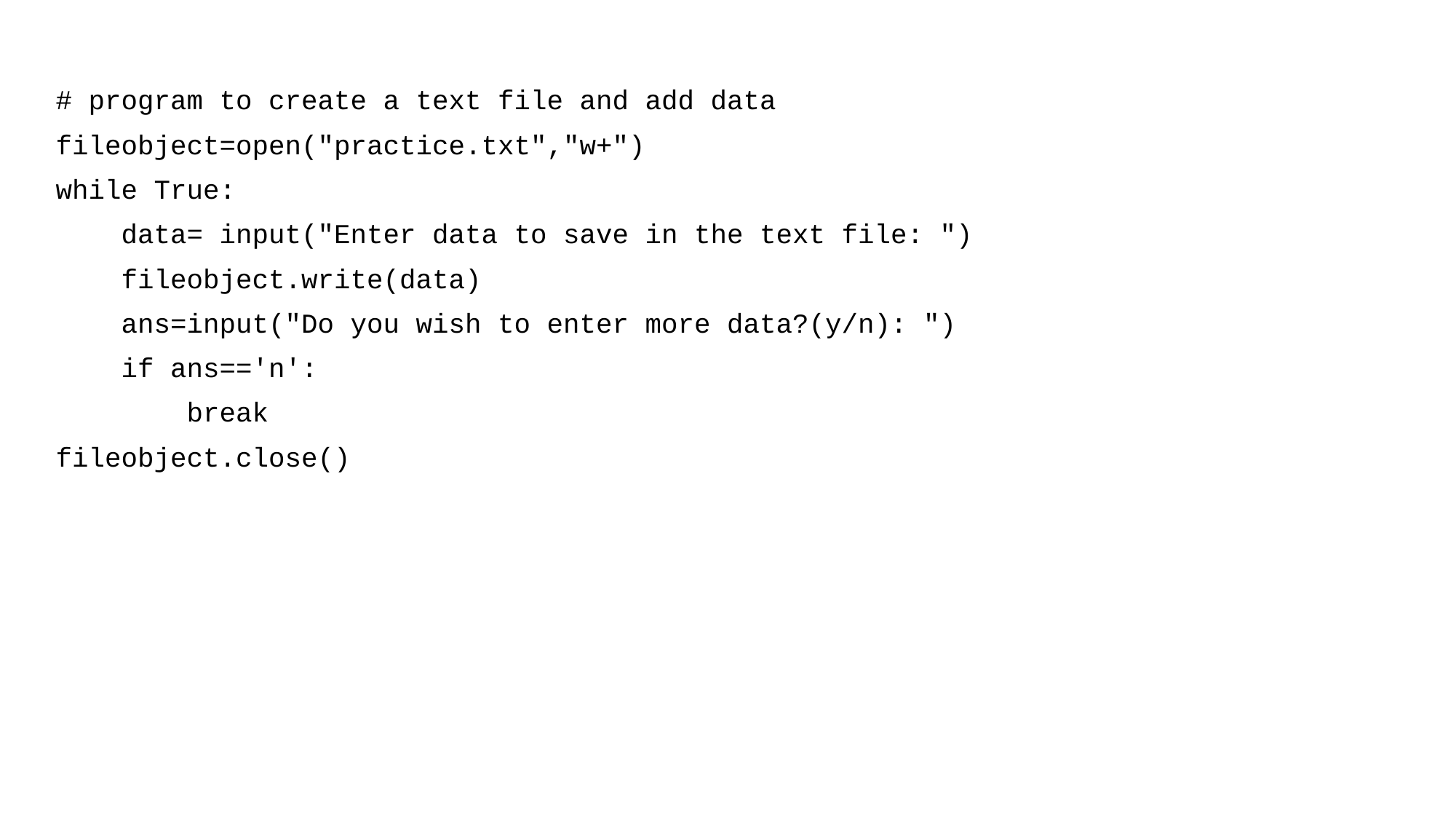

# program to create a text file and add data
fileobject=open("practice.txt","w+")
while True:
    data= input("Enter data to save in the text file: ")
    fileobject.write(data)
    ans=input("Do you wish to enter more data?(y/n): ")
    if ans=='n':
        break
fileobject.close()